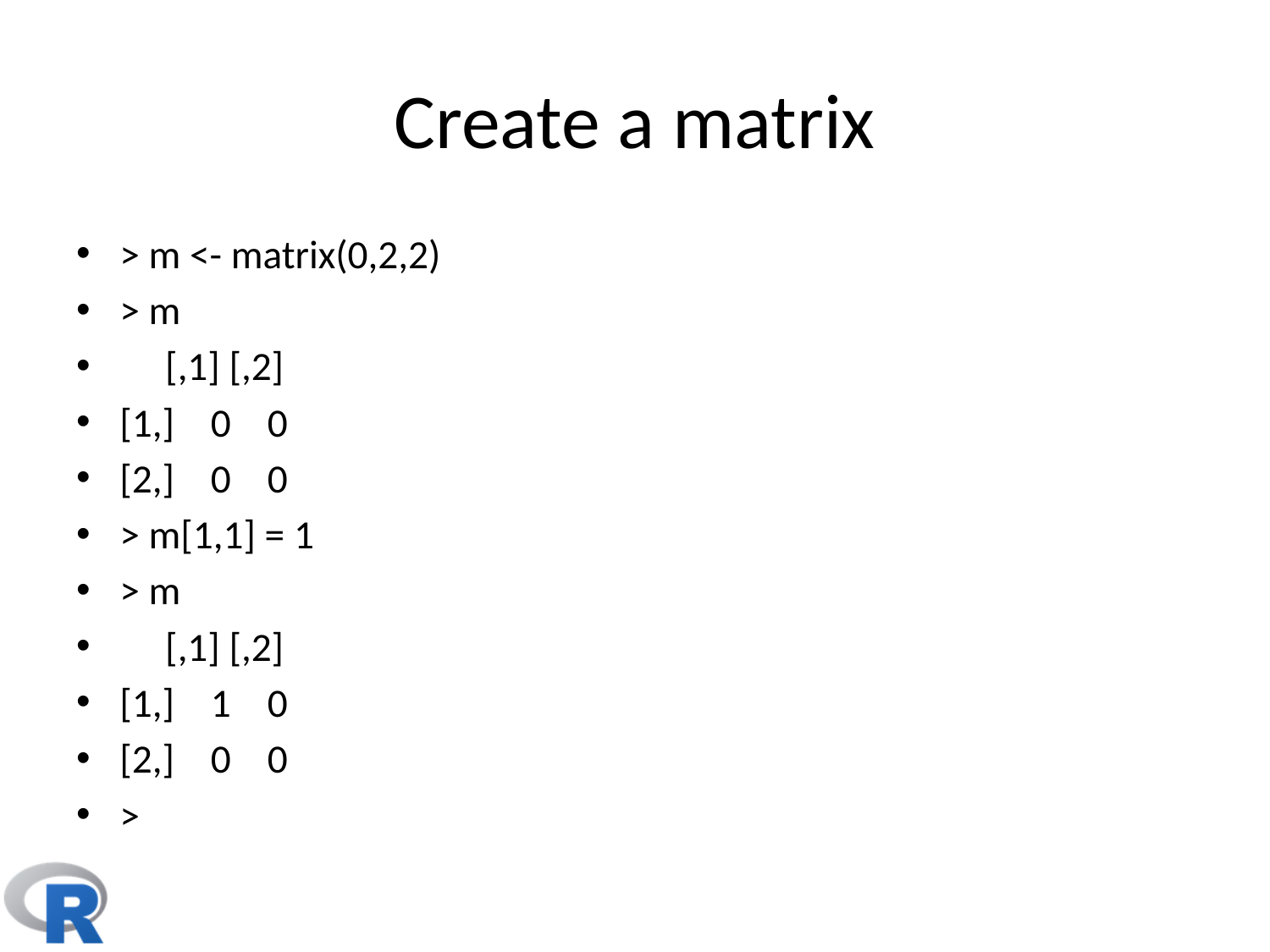

# Create a matrix
> m <- matrix(0,2,2)
> m
     [,1] [,2]
[1,]    0    0
[2,]    0    0
> m[1,1] = 1
> m
     [,1] [,2]
[1,]    1    0
[2,]    0    0
>